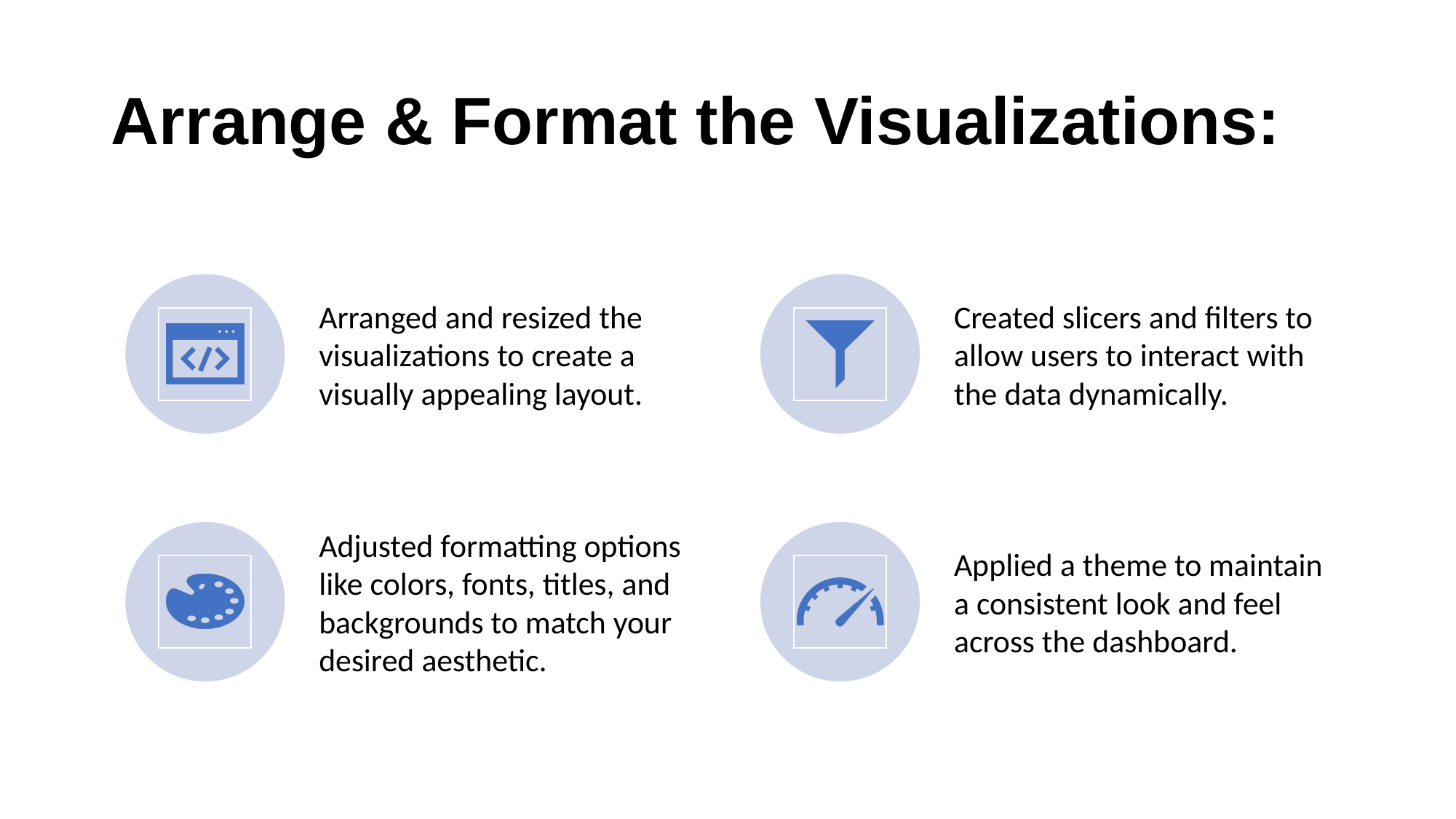

# Arrange & Format the Visualizations:
Arranged and resized the visualizations to create a visually appealing layout.
Created slicers and filters to allow users to interact with the data dynamically.
Adjusted formatting options like colors, fonts, titles, and backgrounds to match your desired aesthetic.
Applied a theme to maintain a consistent look and feel across the dashboard.